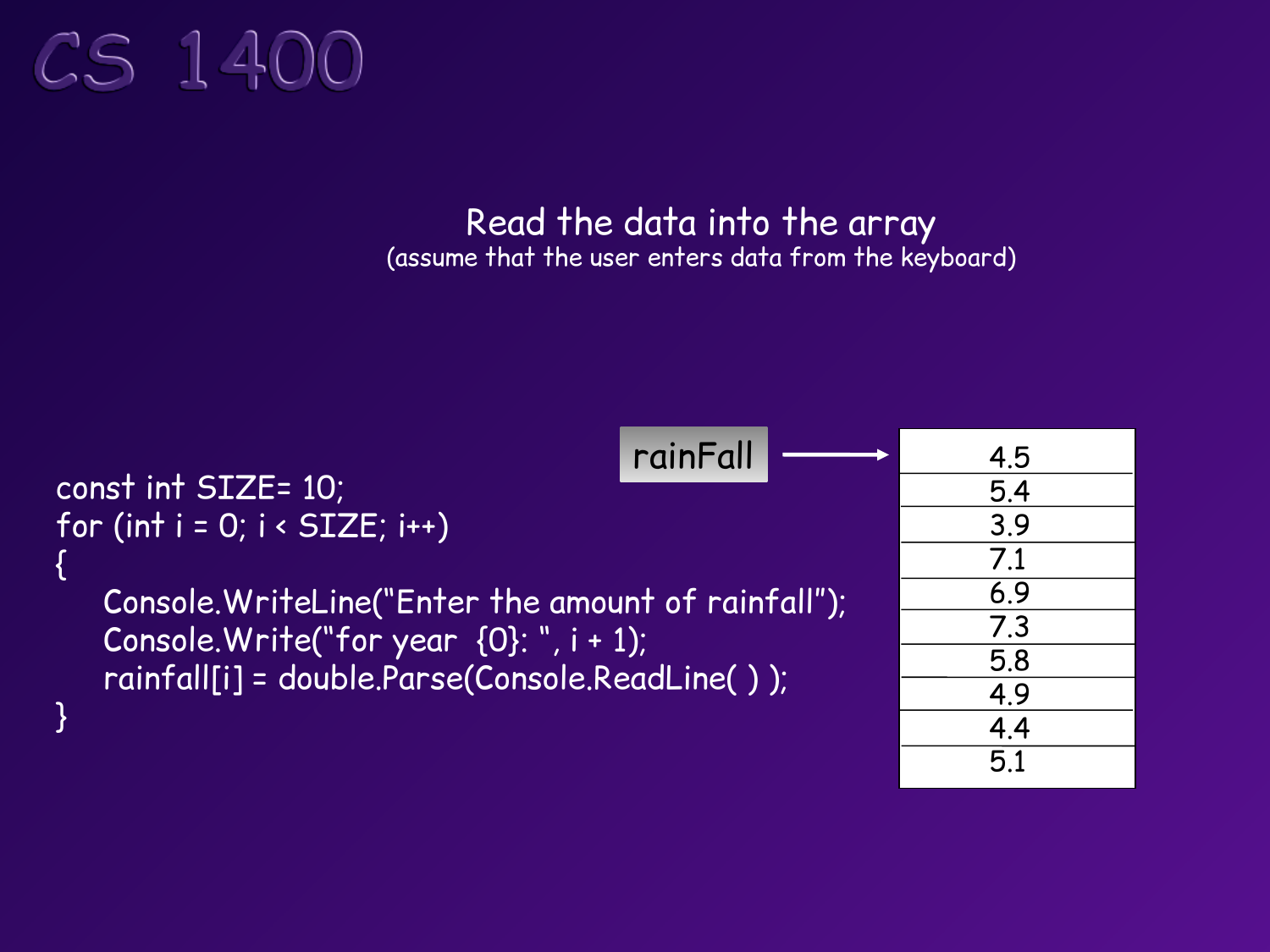

Read the data into the array
(assume that the user enters data from the keyboard)
rainFall

4.5
5.4
3.9
7.1
6.9
7.3
5.8
4.9
4.4
5.1
const int SIZE= 10;
for (int i = 0; i < SIZE; i++)
{
     Console.WriteLine(“Enter the amount of rainfall”);
     Console.Write(“for year  {0}: “, i + 1);
     rainfall[i] = double.Parse(Console.ReadLine( ) );
}